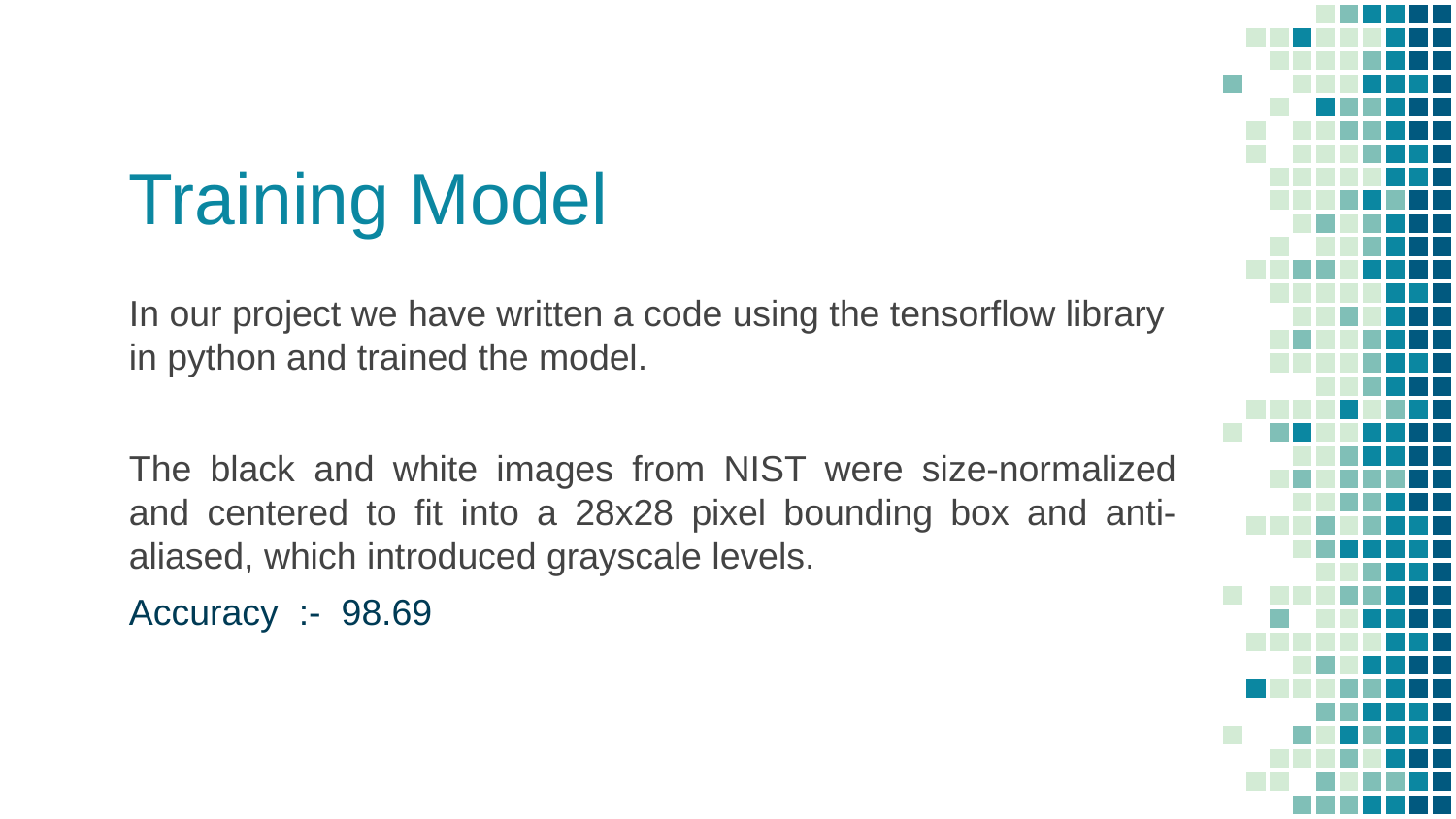

# Training Model
In our project we have written a code using the tensorflow library in python and trained the model.

The black and white images from NIST were size-normalized and centered to fit into a 28x28 pixel bounding box and anti-aliased, which introduced grayscale levels.
Accuracy  :-  98.69